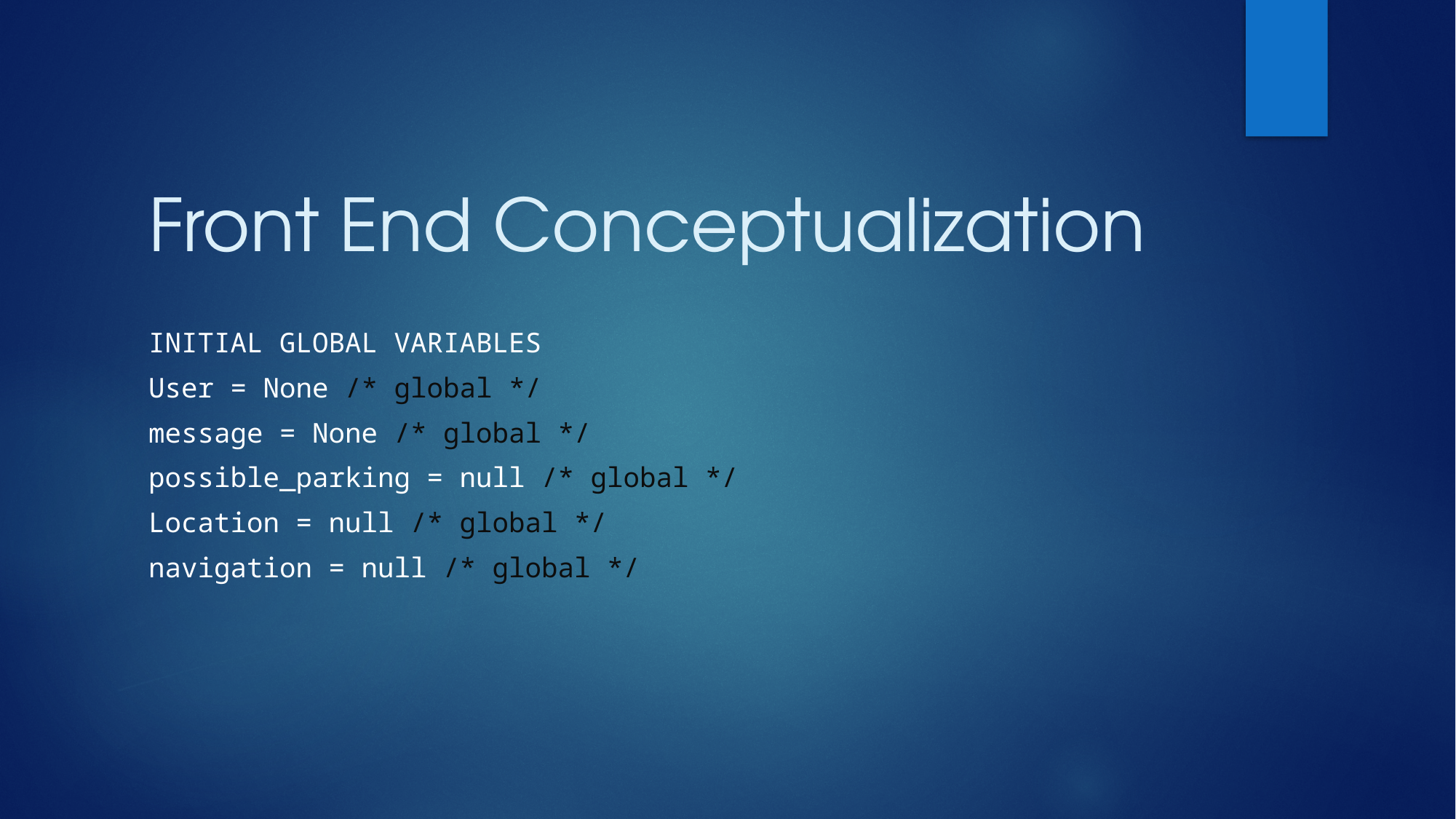

# Front End Conceptualization
INITIAL GLOBAL VARIABLES
User = None /* global */
message = None /* global */
possible_parking = null /* global */
Location = null /* global */
navigation = null /* global */